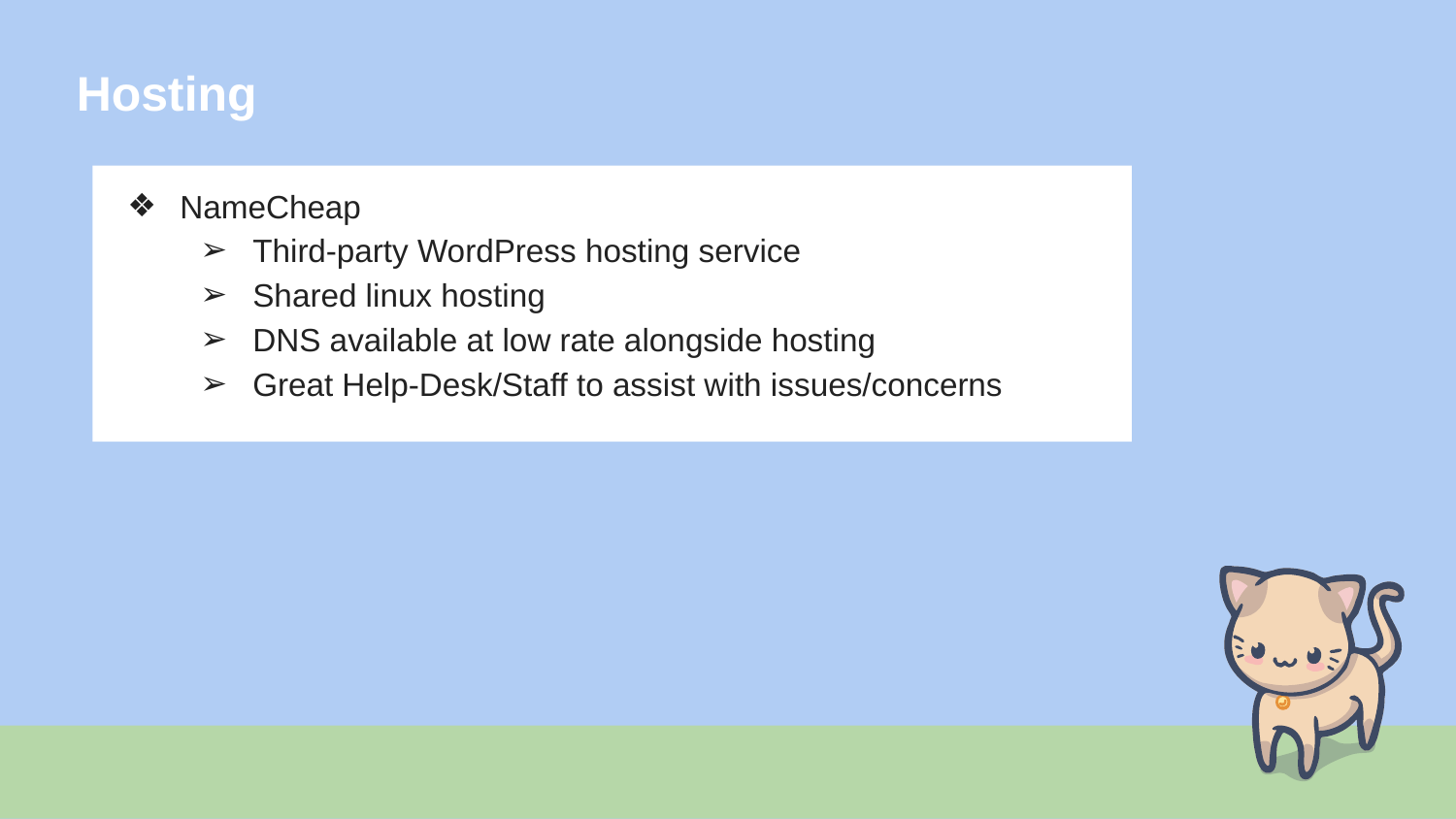

Hosting
NameCheap
Third-party WordPress hosting service
Shared linux hosting
DNS available at low rate alongside hosting
Great Help-Desk/Staff to assist with issues/concerns